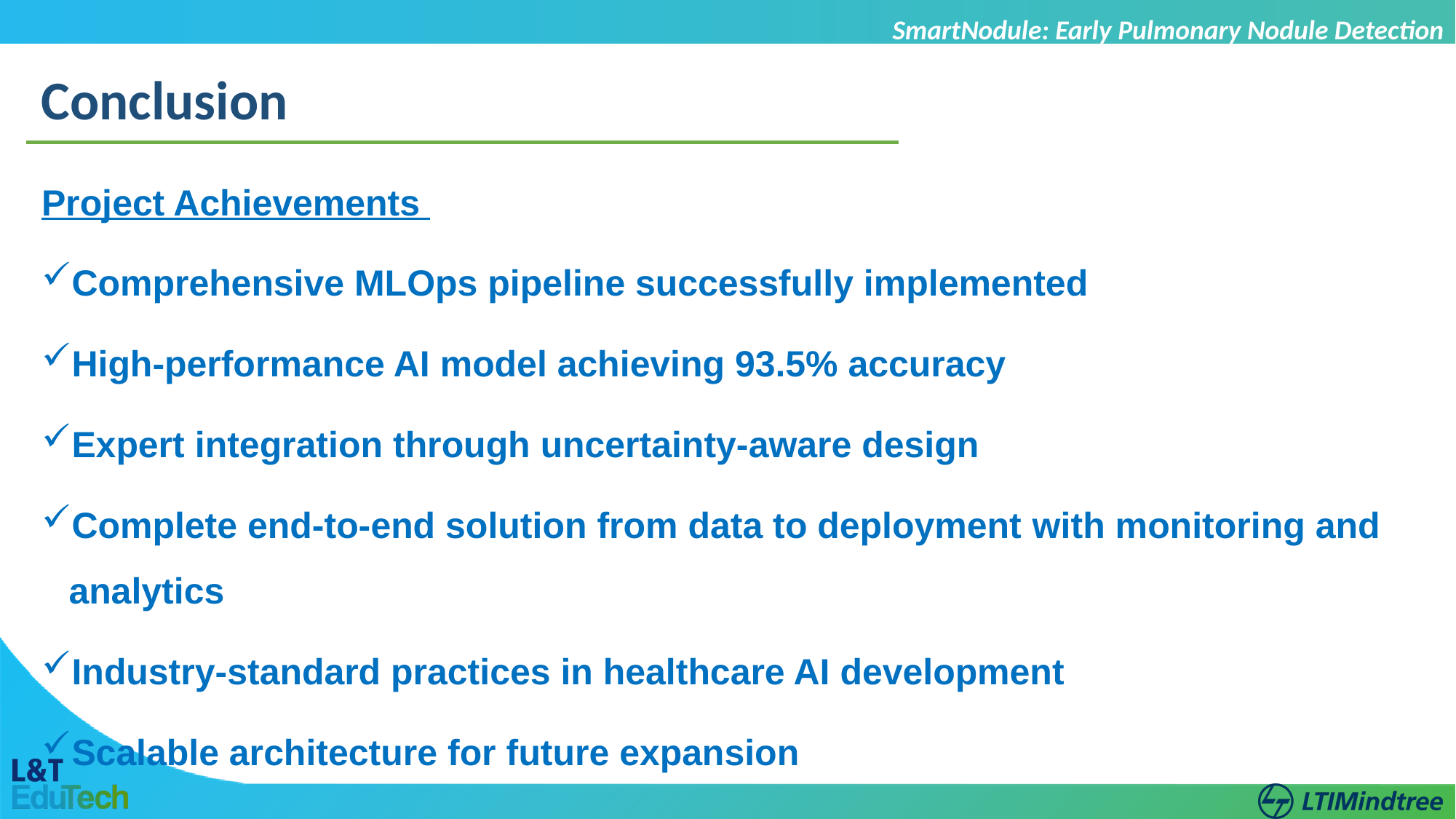

SmartNodule: Early Pulmonary Nodule Detection
Conclusion
Project Achievements
Comprehensive MLOps pipeline successfully implemented
High-performance AI model achieving 93.5% accuracy
Expert integration through uncertainty-aware design
Complete end-to-end solution from data to deployment with monitoring and analytics
Industry-standard practices in healthcare AI development
Scalable architecture for future expansion